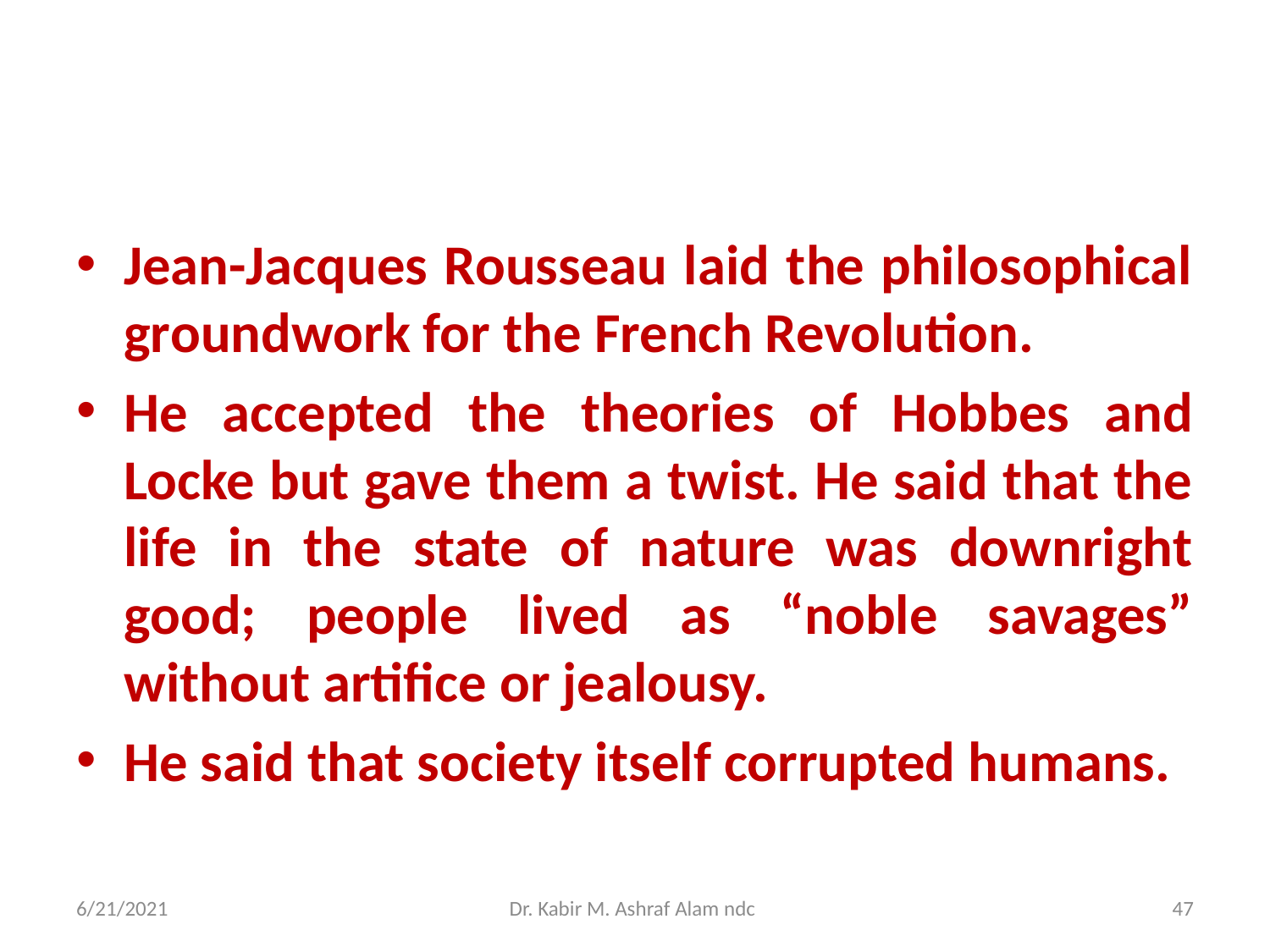

#
Jean-Jacques Rousseau laid the philosophical groundwork for the French Revolution.
He accepted the theories of Hobbes and Locke but gave them a twist. He said that the life in the state of nature was downright good; people lived as “noble savages” without artifice or jealousy.
He said that society itself corrupted humans.
6/21/2021
Dr. Kabir M. Ashraf Alam ndc
47